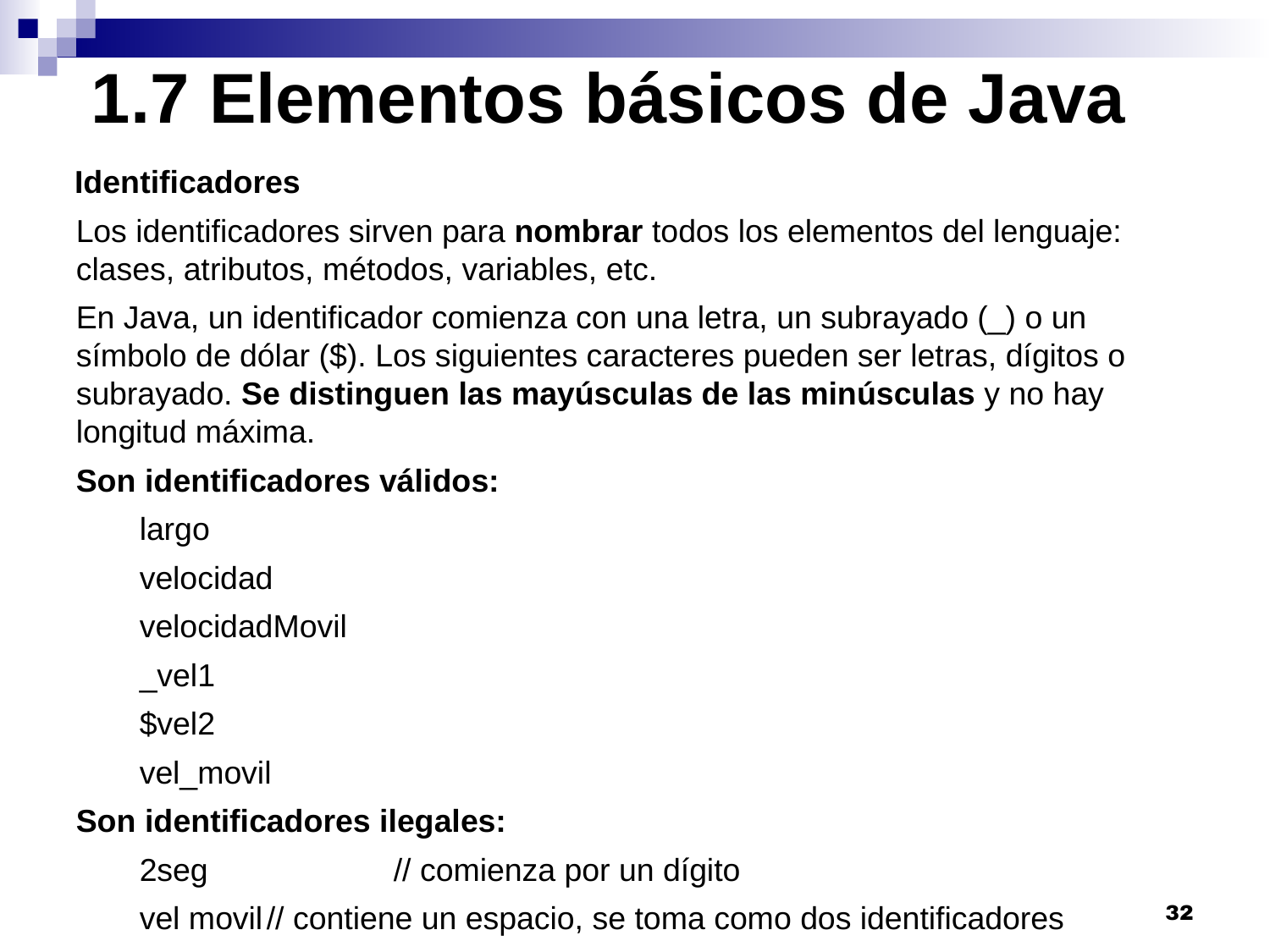

1.7 Elementos básicos de Java
       Identificadores
Los identificadores sirven para nombrar todos los elementos del lenguaje: clases, atributos, métodos, variables, etc.
En Java, un identificador comienza con una letra, un subrayado (_) o un símbolo de dólar ($). Los siguientes caracteres pueden ser letras, dígitos o subrayado. Se distinguen las mayúsculas de las minúsculas y no hay longitud máxima.
Son identificadores válidos:
largo
velocidad
velocidadMovil
_vel1
$vel2
vel_movil
Son identificadores ilegales:
2seg		// comienza por un dígito
vel movil	// contiene un espacio, se toma como dos identificadores
32